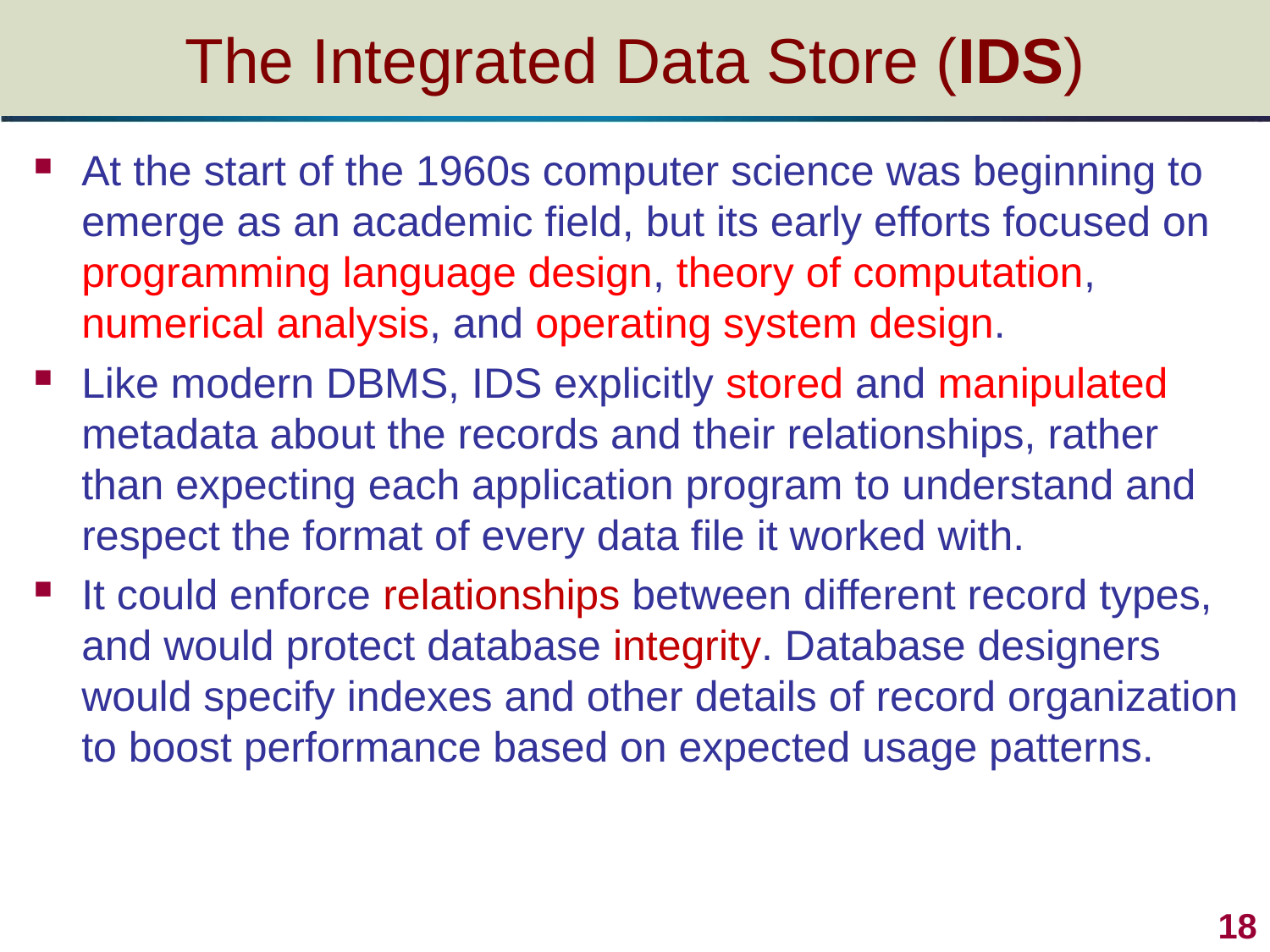

# The Integrated Data Store (IDS)
At the start of the 1960s computer science was beginning to emerge as an academic field, but its early efforts focused on programming language design, theory of computation, numerical analysis, and operating system design.
Like modern DBMS, IDS explicitly stored and manipulated metadata about the records and their relationships, rather than expecting each application program to understand and respect the format of every data file it worked with.
It could enforce relationships between different record types, and would protect database integrity. Database designers would specify indexes and other details of record organization to boost performance based on expected usage patterns.
18